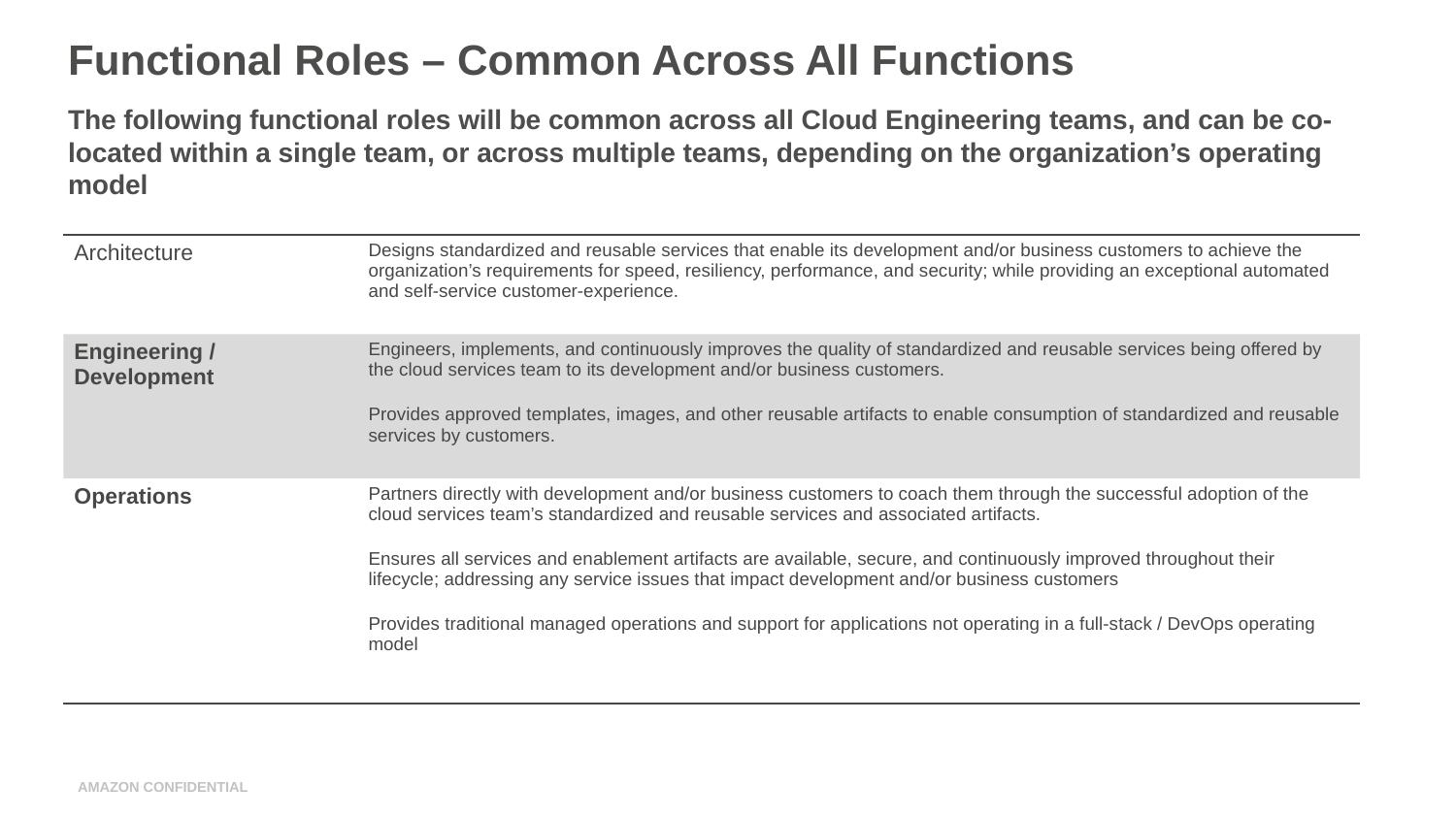

# Functional Roles – Common Across All Functions
The following functional roles will be common across all Cloud Engineering teams, and can be co-located within a single team, or across multiple teams, depending on the organization’s operating model
| Architecture | Designs standardized and reusable services that enable its development and/or business customers to achieve the organization’s requirements for speed, resiliency, performance, and security; while providing an exceptional automated and self-service customer-experience. |
| --- | --- |
| Engineering / Development | Engineers, implements, and continuously improves the quality of standardized and reusable services being offered by the cloud services team to its development and/or business customers. Provides approved templates, images, and other reusable artifacts to enable consumption of standardized and reusable services by customers. |
| Operations | Partners directly with development and/or business customers to coach them through the successful adoption of the cloud services team’s standardized and reusable services and associated artifacts. Ensures all services and enablement artifacts are available, secure, and continuously improved throughout their lifecycle; addressing any service issues that impact development and/or business customers Provides traditional managed operations and support for applications not operating in a full-stack / DevOps operating model |